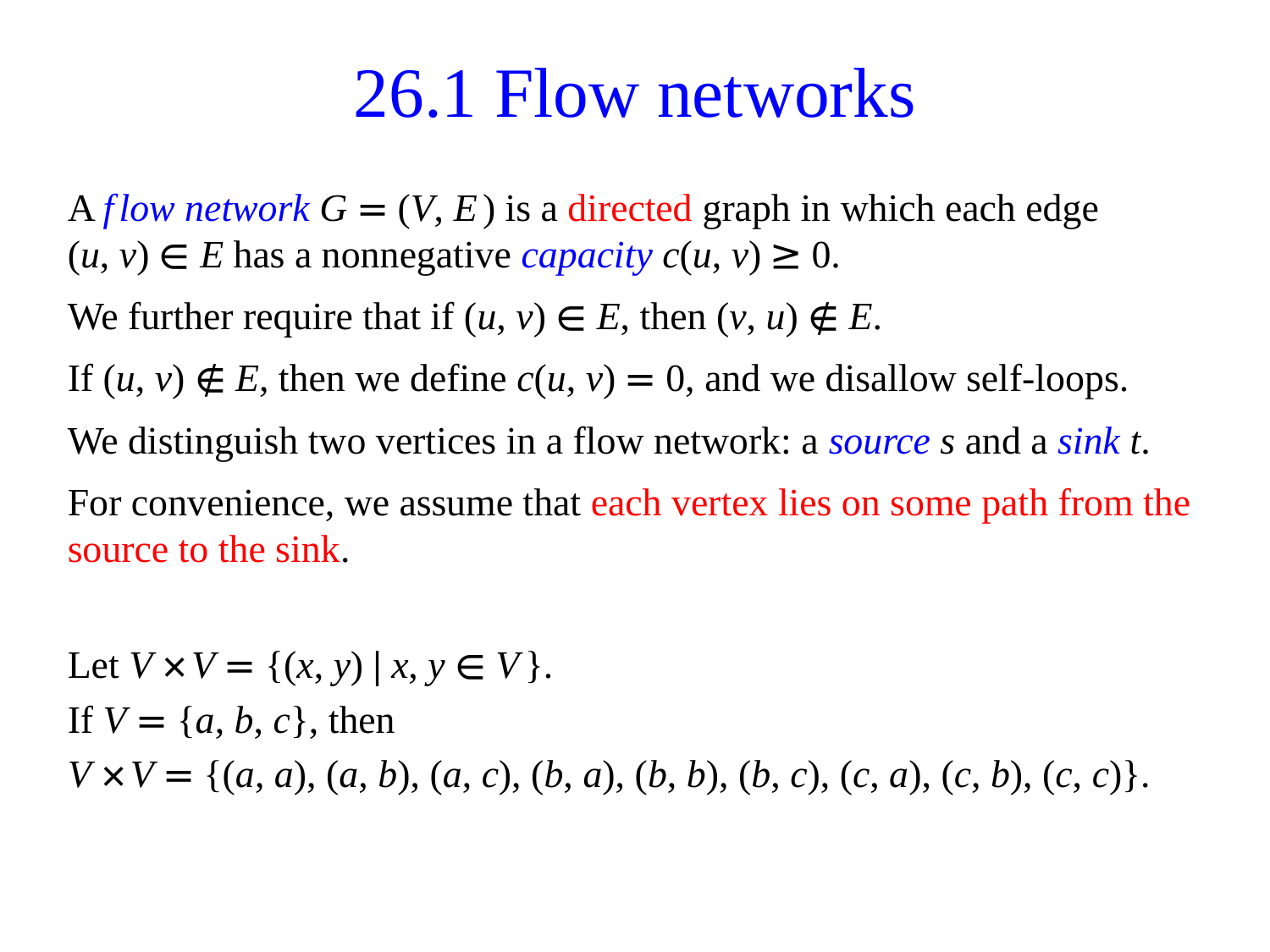

# 26.1 Flow networks
A flow network G = (V, E) is a directed graph in which each edge         (u, v) ∈ E has a nonnegative capacity c(u, v) ≥ 0.
We further require that if (u, v) ∈ E, then (v, u) ∉ E.
If (u, v) ∉ E, then we define c(u, v) = 0, and we disallow self-loops.
We distinguish two vertices in a flow network: a source s and a sink t.
For convenience, we assume that each vertex lies on some path from the source to the sink.

Let V ×V = {(x, y) | x, y ∈ V}.
If V = {a, b, c}, then
V ×V = {(a, a), (a, b), (a, c), (b, a), (b, b), (b, c), (c, a), (c, b), (c, c)}.